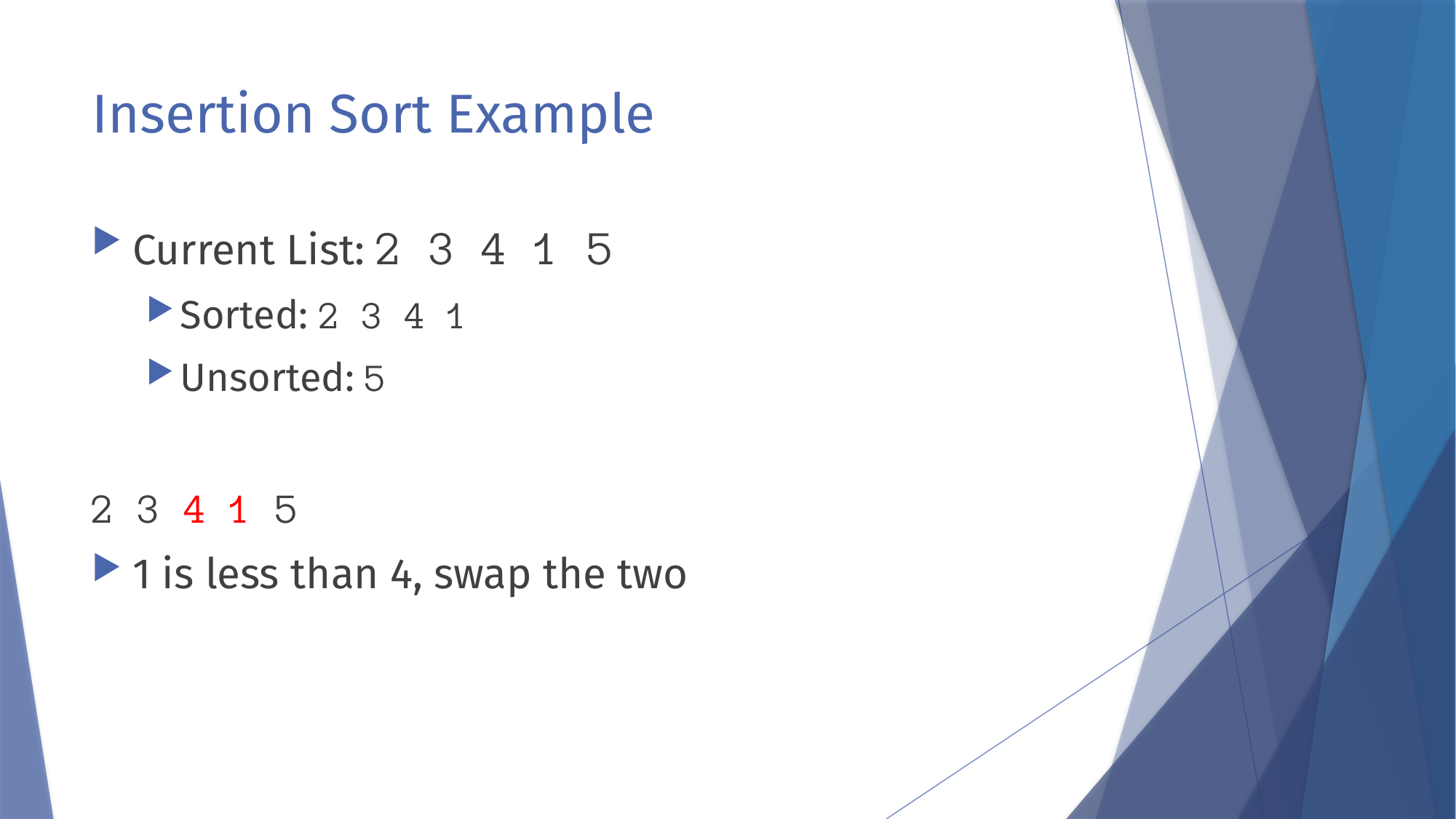

# Insertion Sort Example
Current List: 2 3 4 1 5
Sorted: 2 3 4 1
Unsorted: 5

2 3 4 1 5
1 is less than 4, swap the two